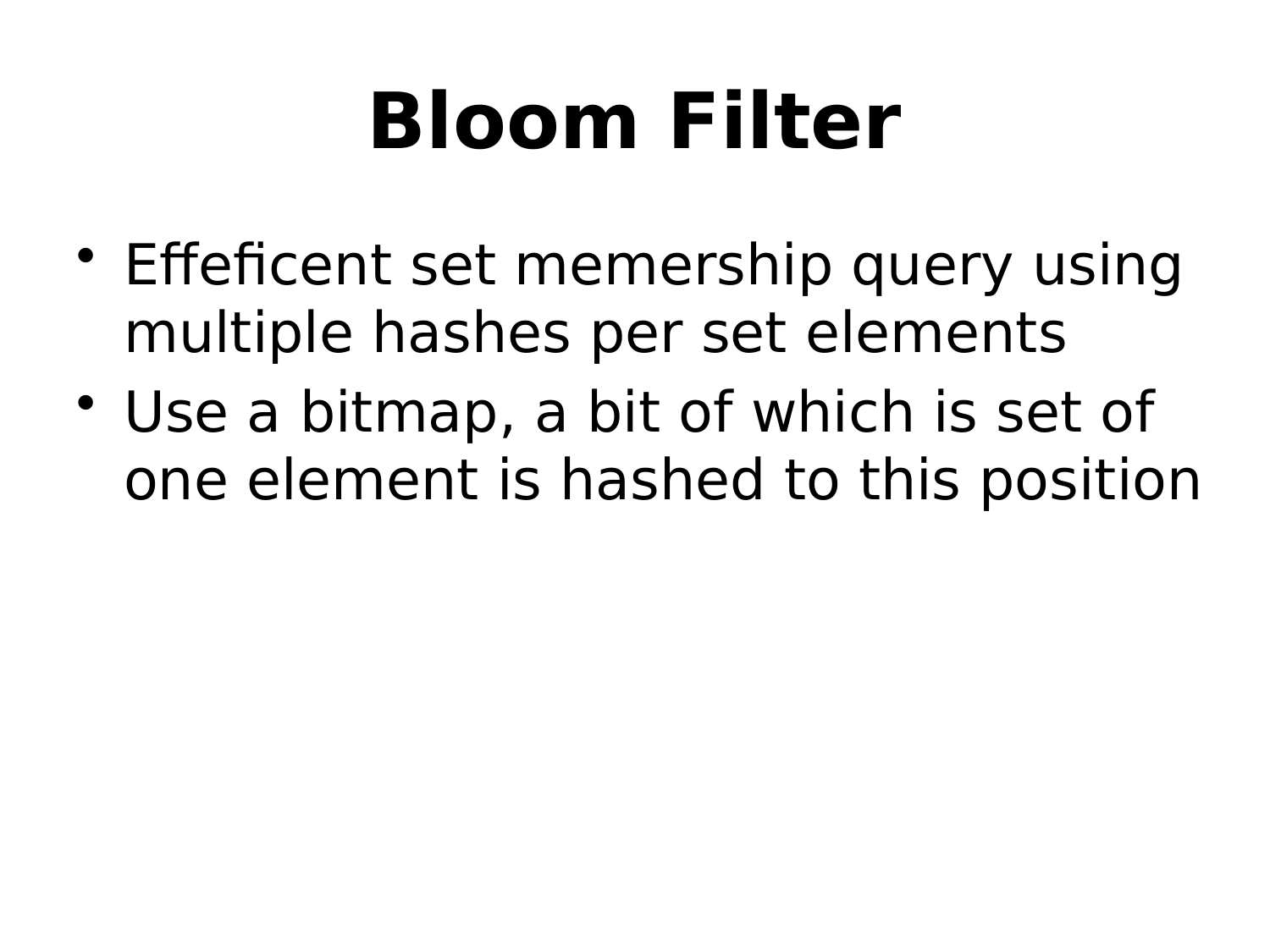

# Bloom Filter
Effeficent set memership query using multiple hashes per set elements
Use a bitmap, a bit of which is set of one element is hashed to this position